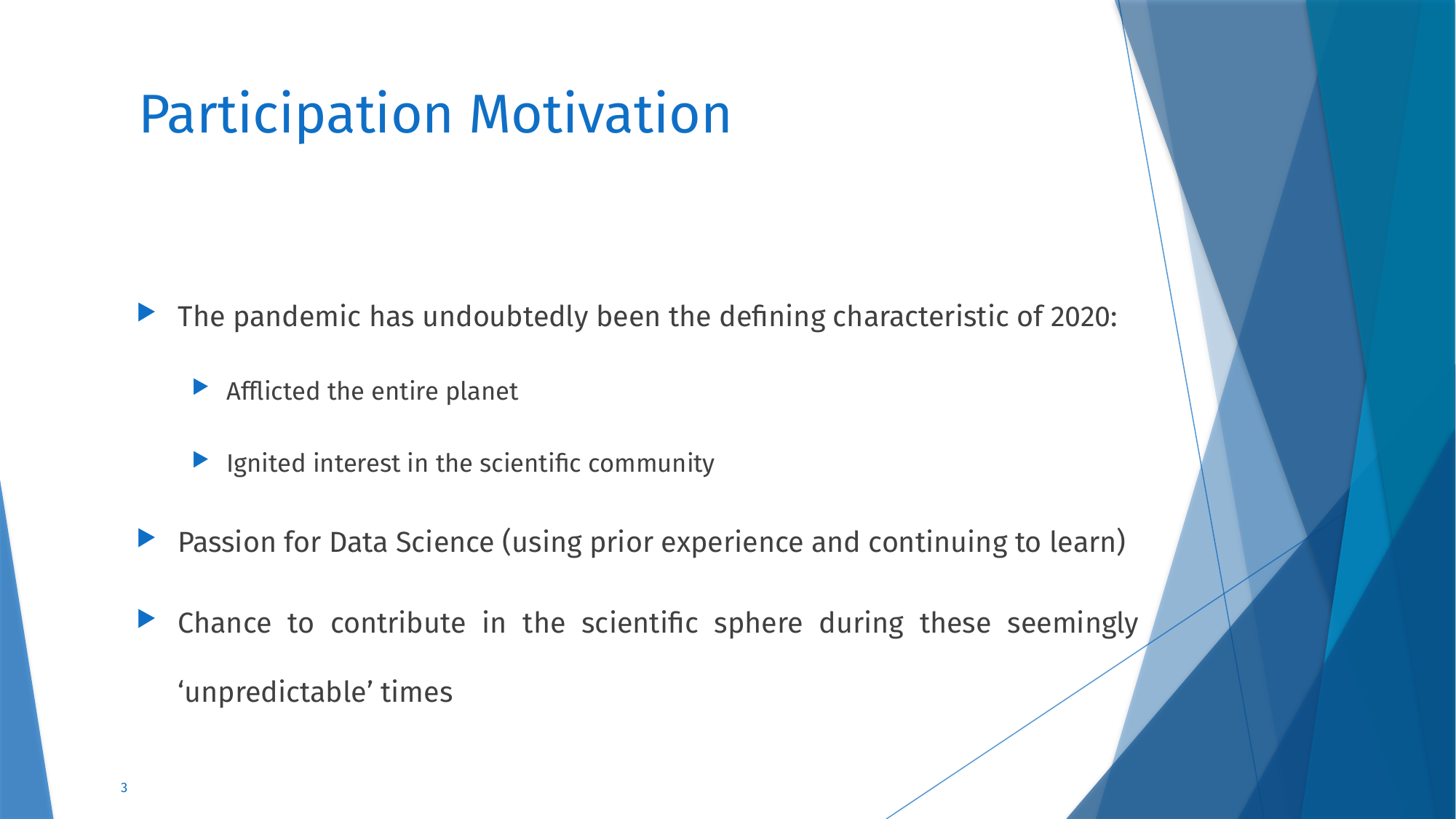

# Participation Motivation
The pandemic has undoubtedly been the defining characteristic of 2020:
Afflicted the entire planet
Ignited interest in the scientific community
Passion for Data Science (using prior experience and continuing to learn)
Chance to contribute in the scientific sphere during these seemingly ‘unpredictable’ times
3